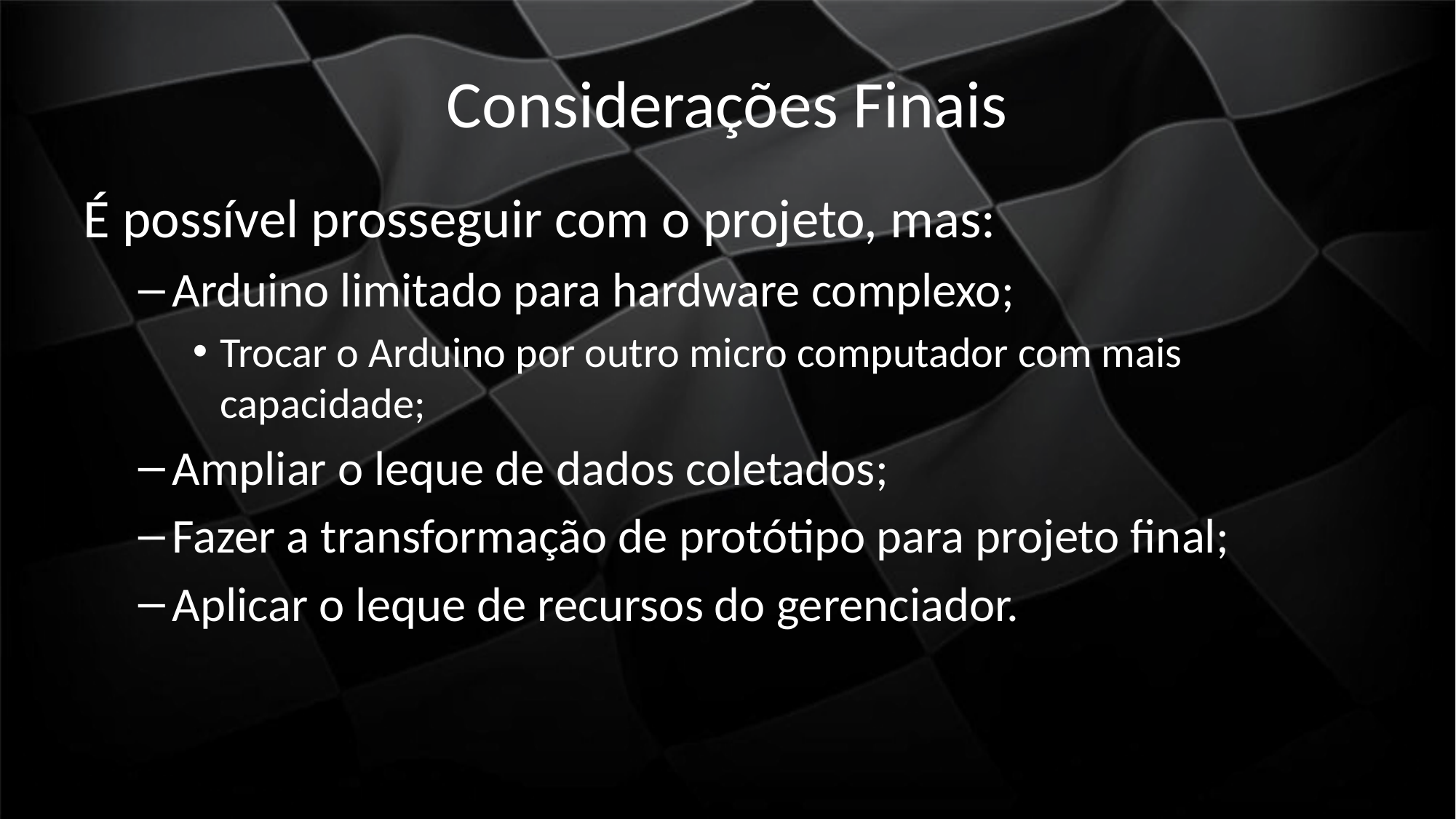

# Considerações Finais
É possível prosseguir com o projeto, mas:
Arduino limitado para hardware complexo;
Trocar o Arduino por outro micro computador com mais capacidade;
Ampliar o leque de dados coletados;
Fazer a transformação de protótipo para projeto final;
Aplicar o leque de recursos do gerenciador.